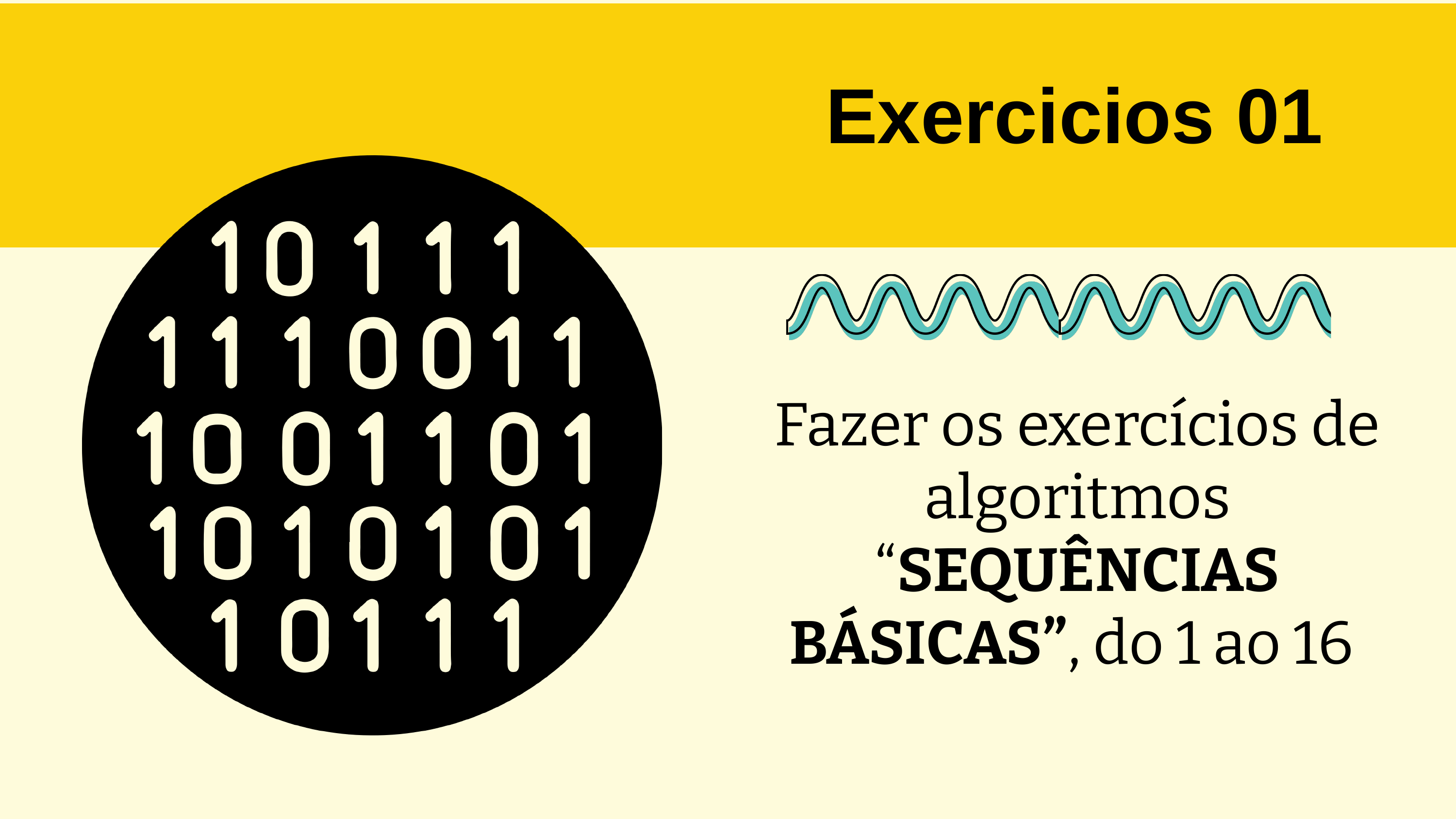

Exercicios 01

Fazer os exercícios de algoritmos “SEQUÊNCIAS BÁSICAS”, do 1 ao 16